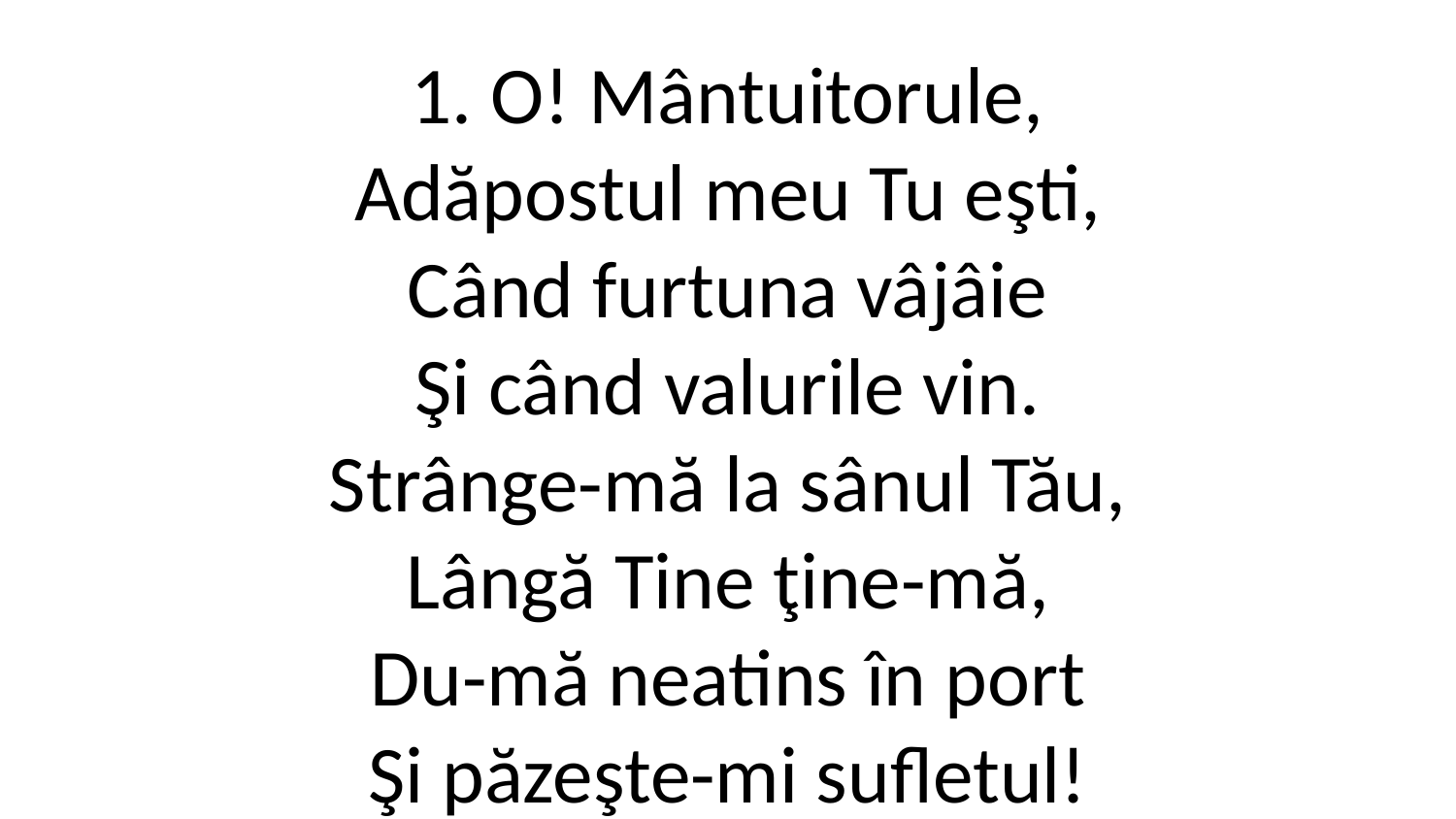

1. O! Mântuitorule,
Adăpostul meu Tu eşti,
Când furtuna vâjâie
Şi când valurile vin.
Strânge-mă la sânul Tău,
Lângă Tine ţine-mă,
Du-mă neatins în port
Şi păzeşte-mi sufletul!